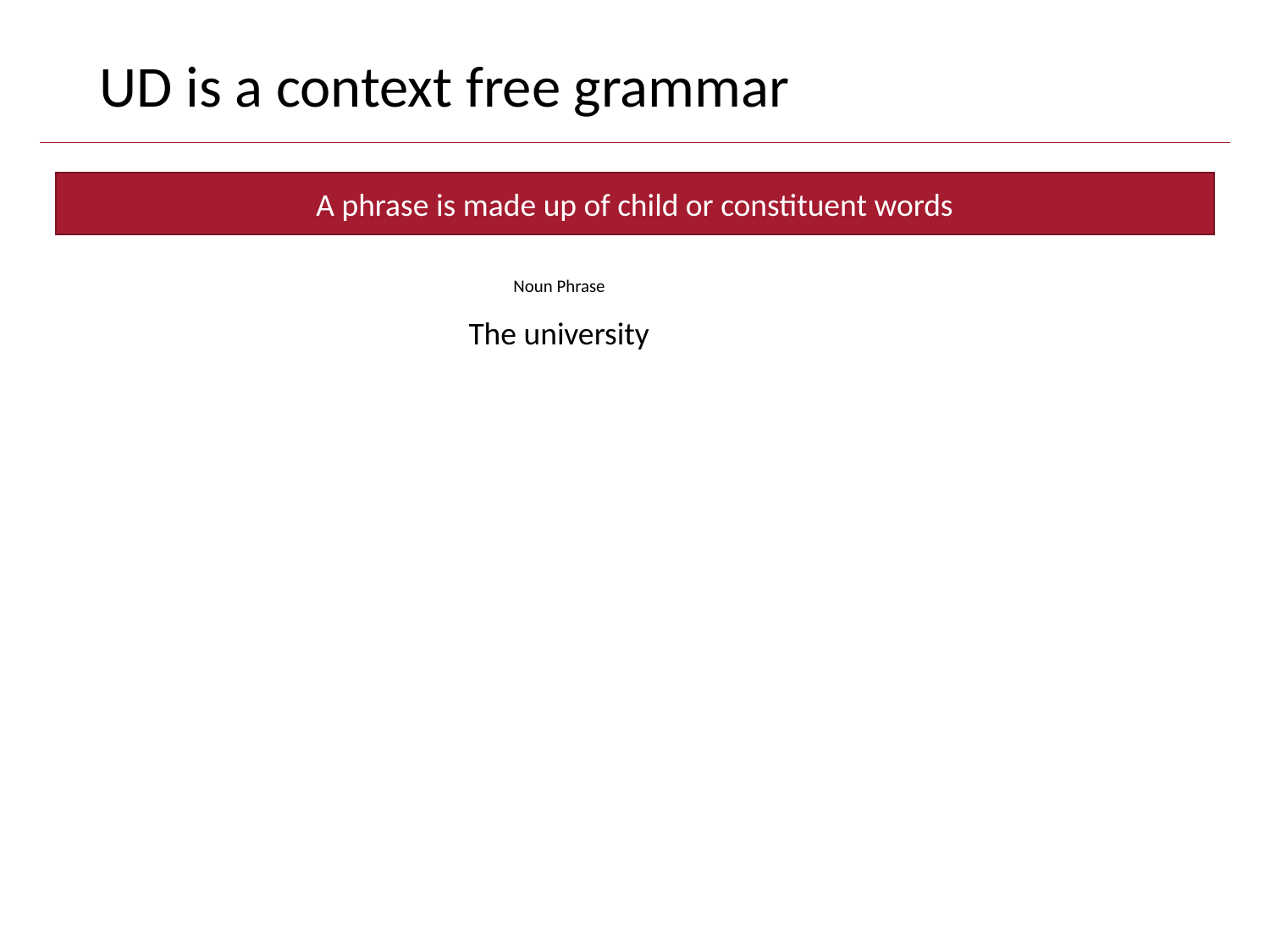

# UD is a context free grammar
A phrase is made up of child or constituent words
Noun Phrase
The university